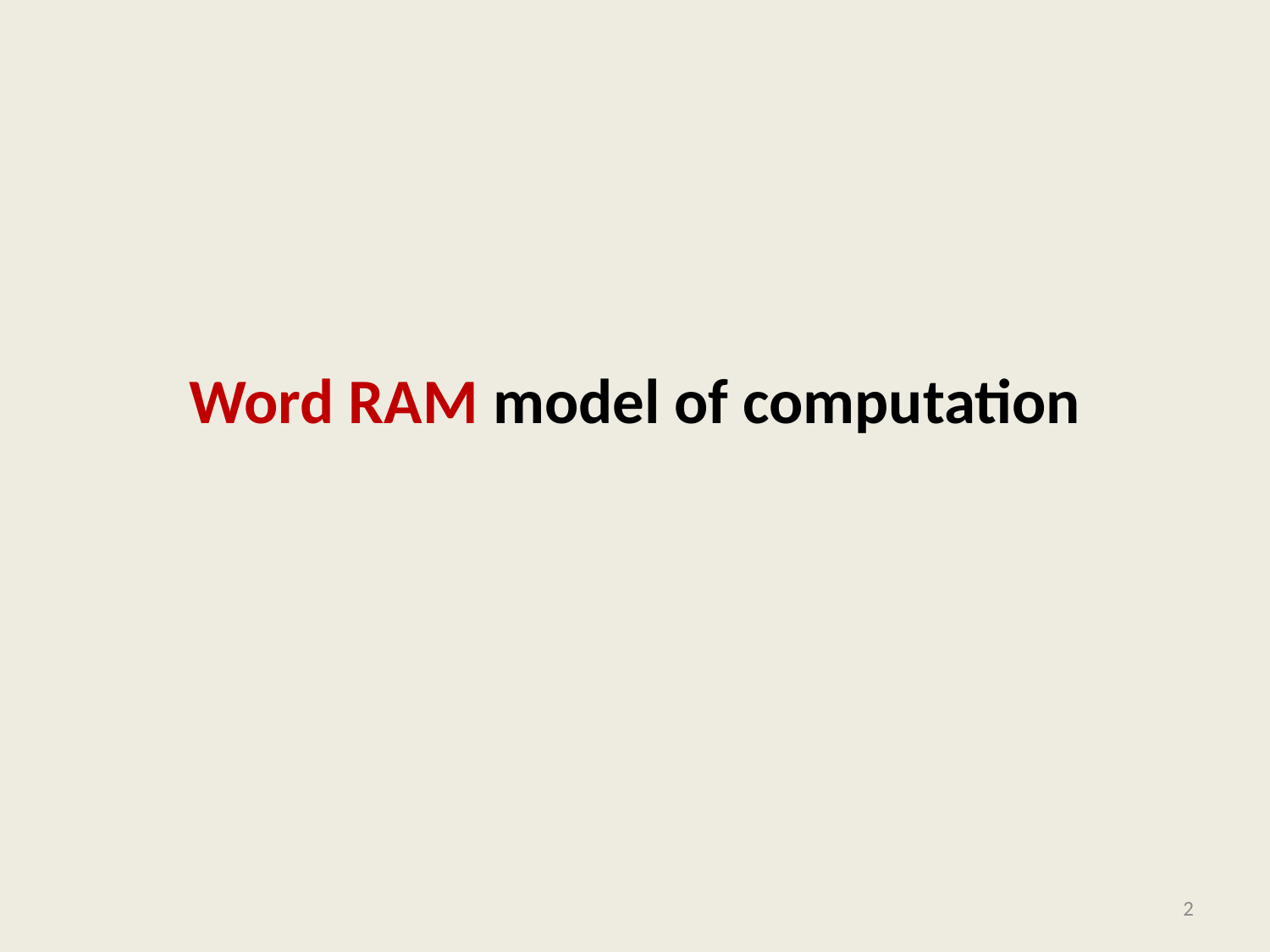

# Word RAM model of computation

2